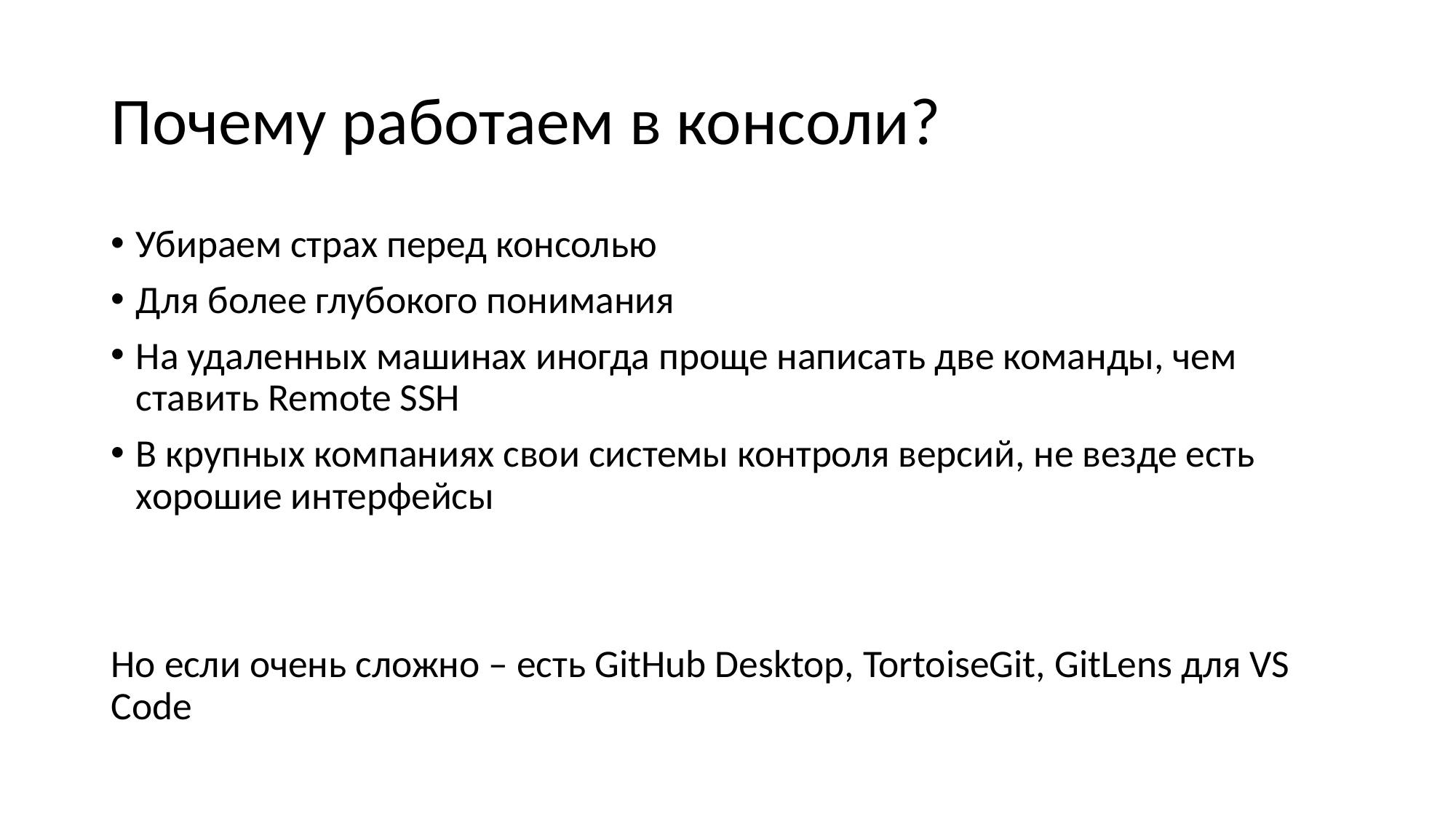

# Почему работаем в консоли?
Убираем страх перед консолью
Для более глубокого понимания
На удаленных машинах иногда проще написать две команды, чем ставить Remote SSH
В крупных компаниях свои системы контроля версий, не везде есть хорошие интерфейсы

Но если очень сложно – есть GitHub Desktop, TortoiseGit, GitLens для VS Code